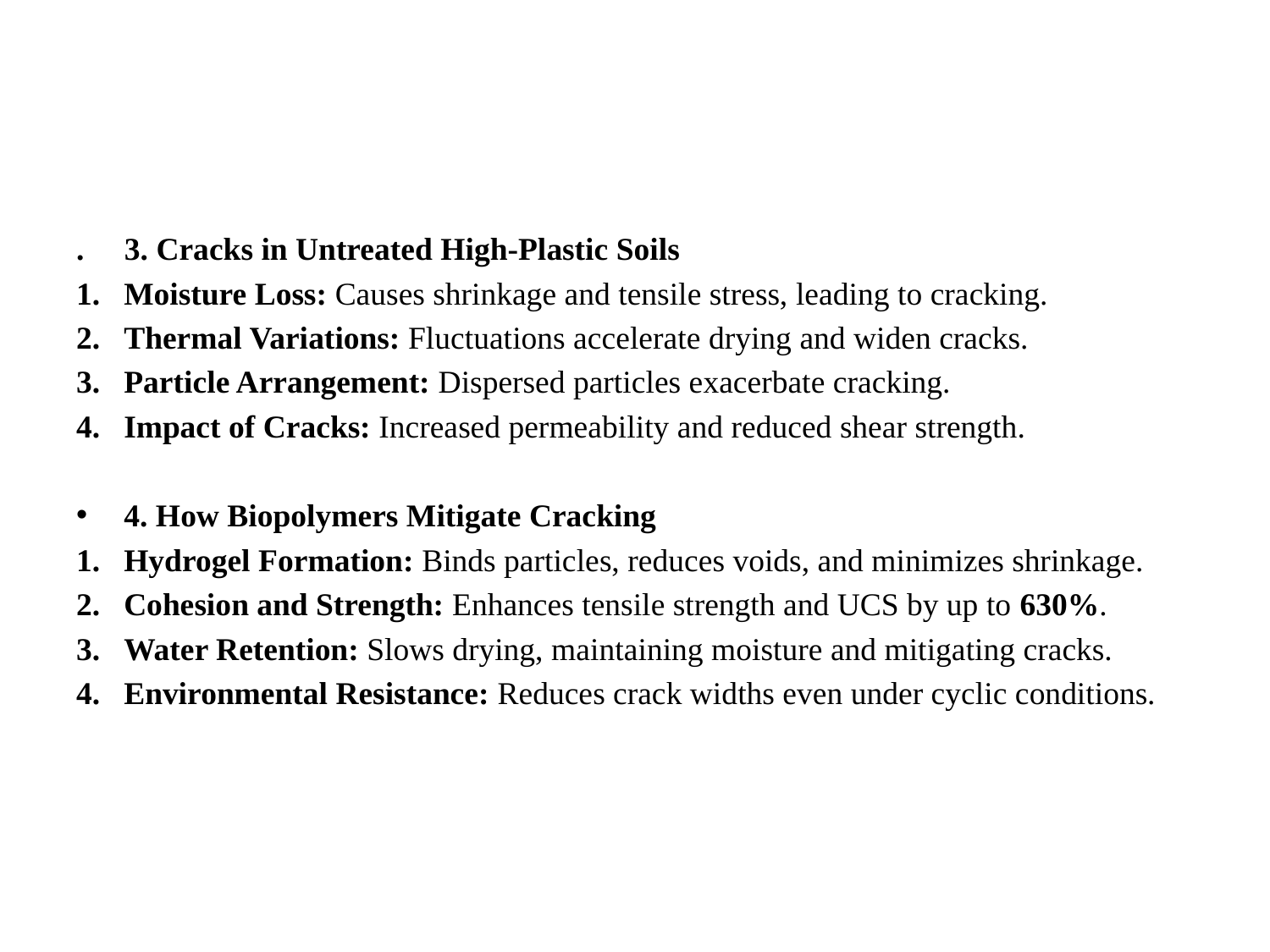

#
.     3. Cracks in Untreated High-Plastic Soils
Moisture Loss: Causes shrinkage and tensile stress, leading to cracking.
Thermal Variations: Fluctuations accelerate drying and widen cracks.
Particle Arrangement: Dispersed particles exacerbate cracking.
Impact of Cracks: Increased permeability and reduced shear strength.

4. How Biopolymers Mitigate Cracking
Hydrogel Formation: Binds particles, reduces voids, and minimizes shrinkage.
Cohesion and Strength: Enhances tensile strength and UCS by up to 630%.
Water Retention: Slows drying, maintaining moisture and mitigating cracks.
Environmental Resistance: Reduces crack widths even under cyclic conditions.